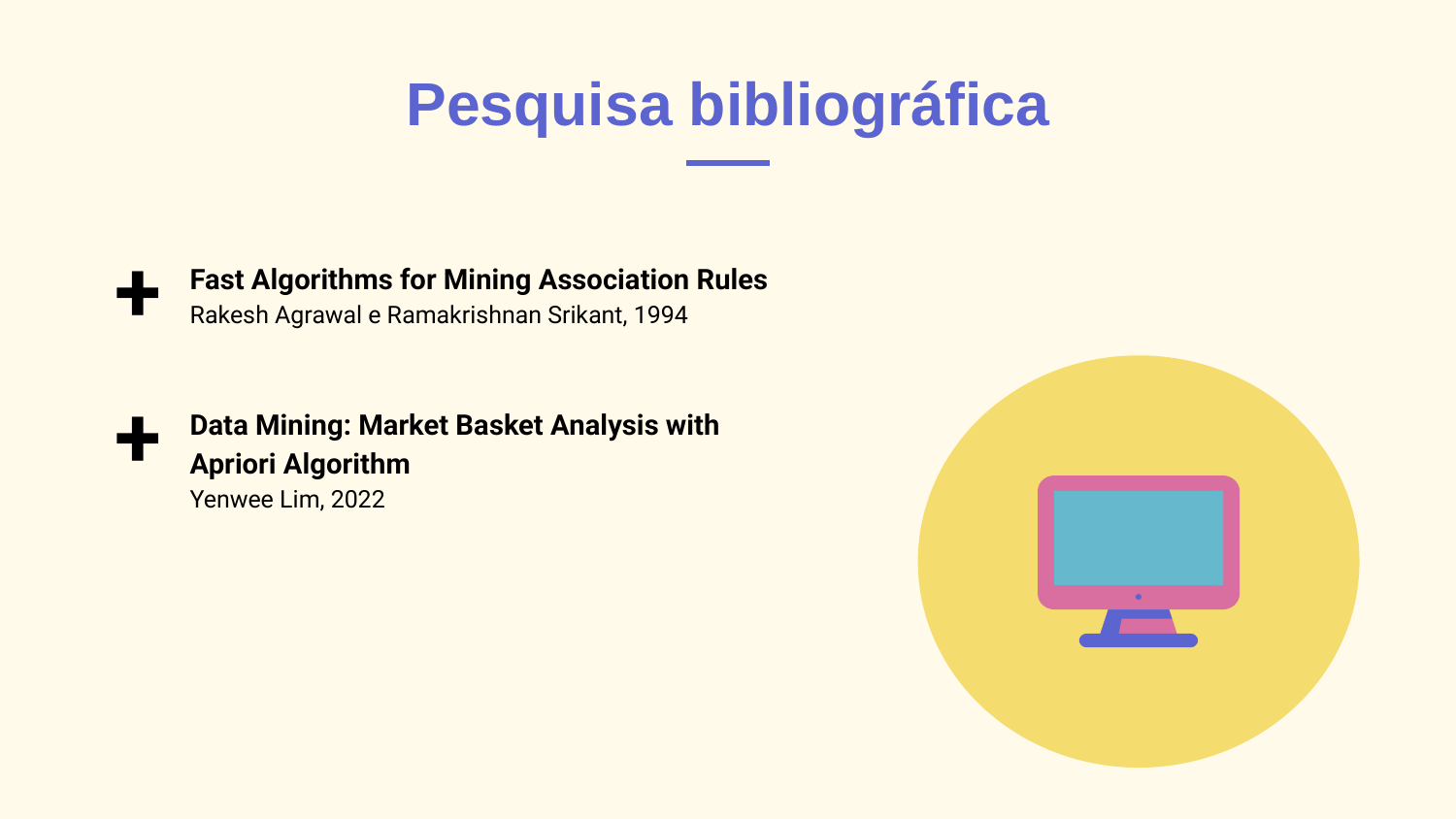

# Pesquisa bibliográfica
+

Fast Algorithms for Mining Association Rules
Rakesh Agrawal e Ramakrishnan Srikant, 1994

+
Data Mining: Market Basket Analysis with Apriori Algorithm
Yenwee Lim, 2022